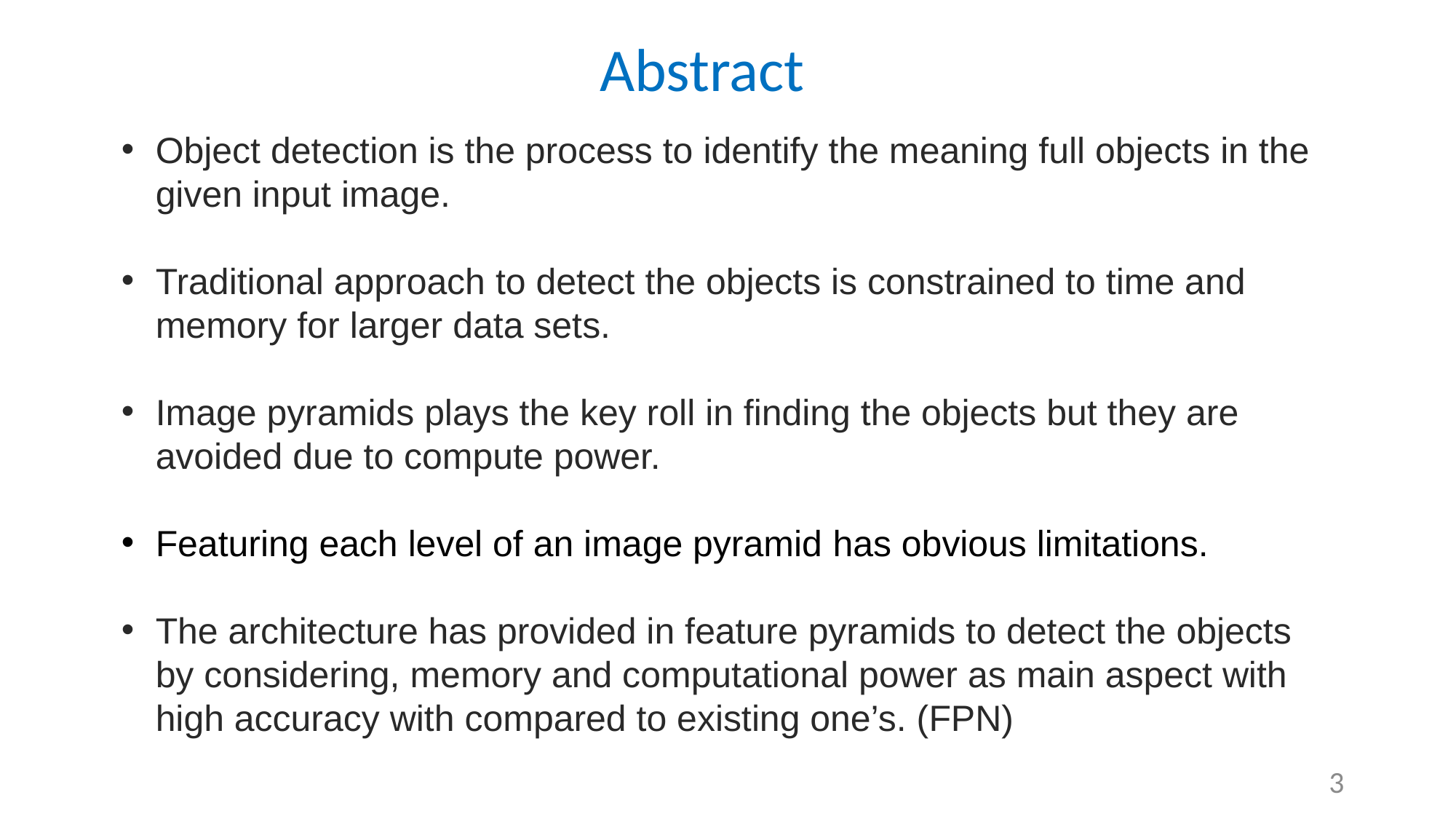

Abstract
Object detection is the process to identify the meaning full objects in the given input image.

Traditional approach to detect the objects is constrained to time and memory for larger data sets.

Image pyramids plays the key roll in finding the objects but they are avoided due to compute power.

Featuring each level of an image pyramid has obvious limitations.

The architecture has provided in feature pyramids to detect the objects by considering, memory and computational power as main aspect with high accuracy with compared to existing one’s. (FPN)

3